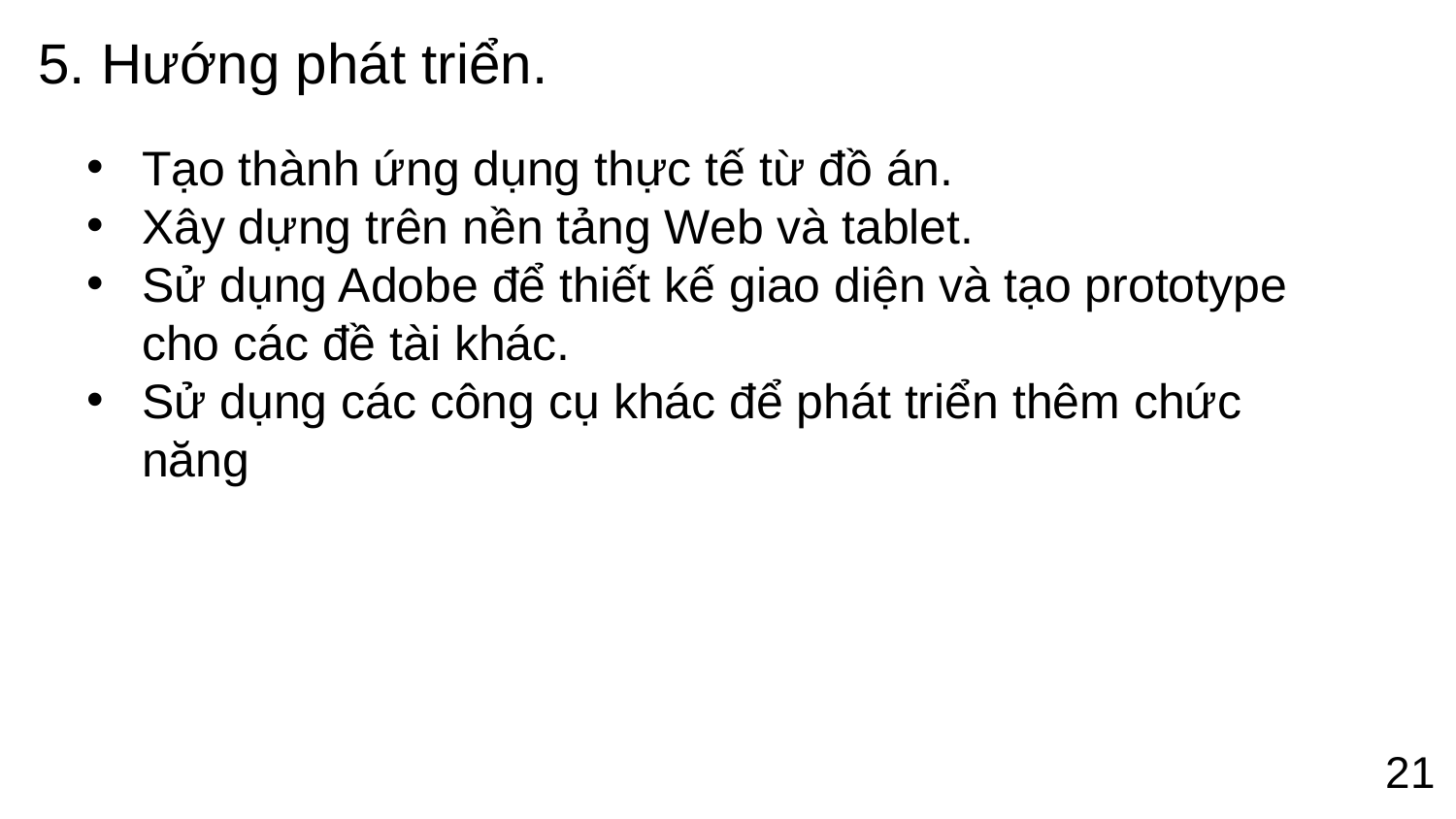

5. Hướng phát triển.
Tạo thành ứng dụng thực tế từ đồ án.
Xây dựng trên nền tảng Web và tablet.
Sử dụng Adobe để thiết kế giao diện và tạo prototype cho các đề tài khác.
Sử dụng các công cụ khác để phát triển thêm chức năng
21